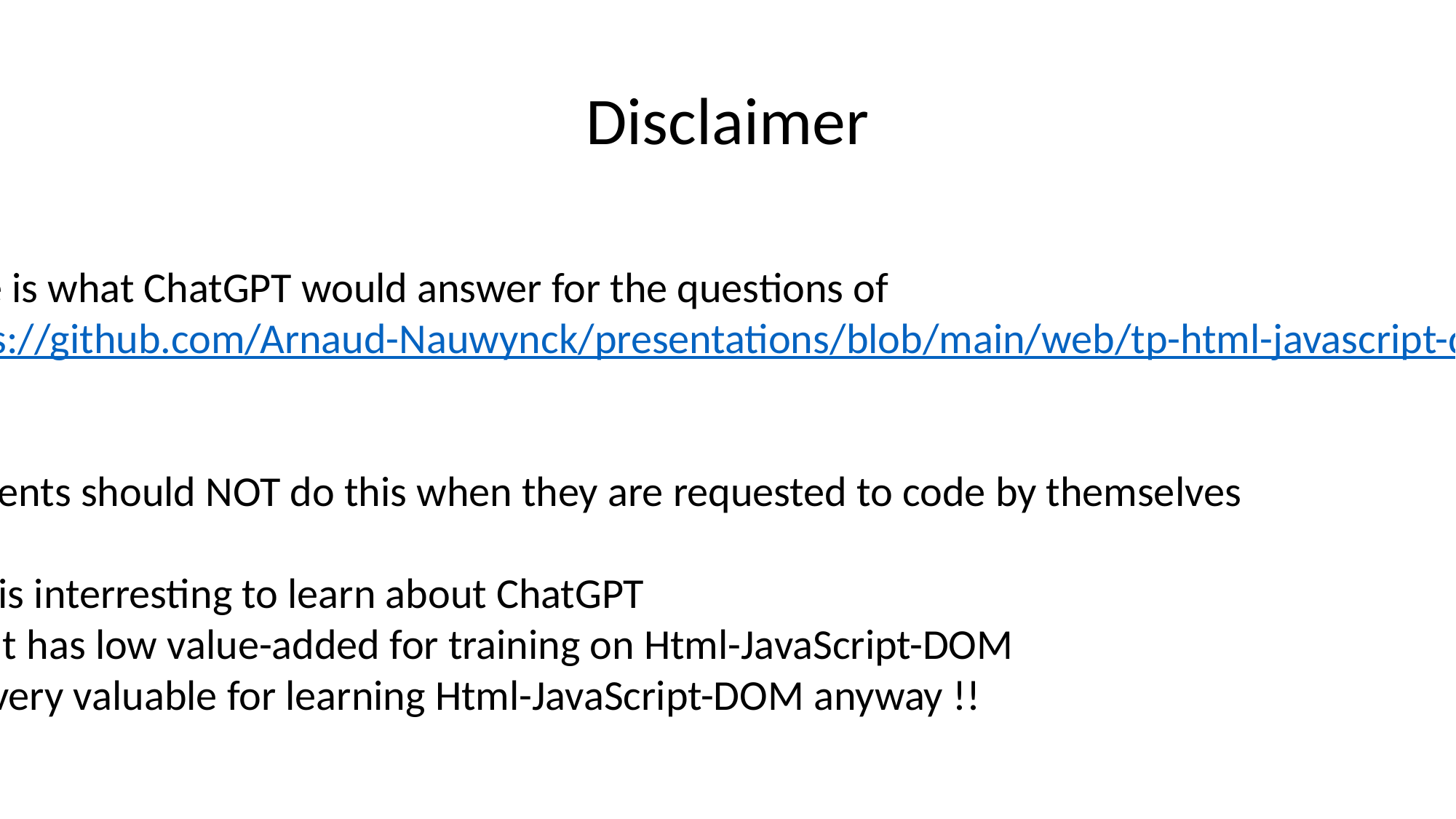

# Disclaimer
Here is what ChatGPT would answer for the questions of
https://github.com/Arnaud-Nauwynck/presentations/
blob/main/web/tp-html-javascript-dom.pdf

Students should NOT do this when they are requested to code by themselves

This is interresting to learn about ChatGPT
… but has low value-added for training on Html-JavaScript-DOM
It is very valuable for learning Html-JavaScript-DOM anyway !!